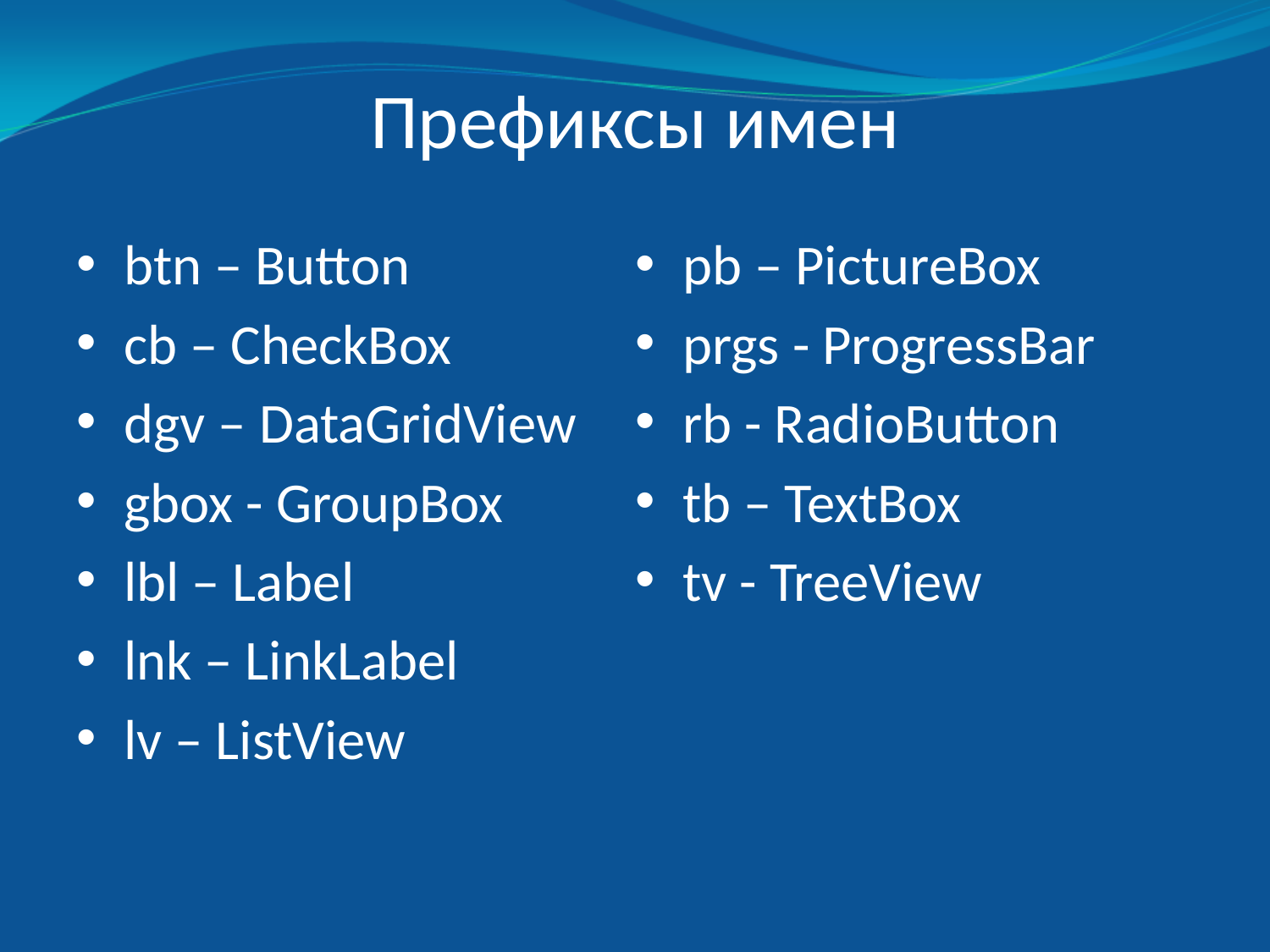

# Префиксы имен
btn – Button
cb – CheckBox
dgv – DataGridView
gbox - GroupBox
lbl – Label
lnk – LinkLabel
lv – ListView
pb – PictureBox
prgs - ProgressBar
rb - RadioButton
tb – TextBox
tv - TreeView